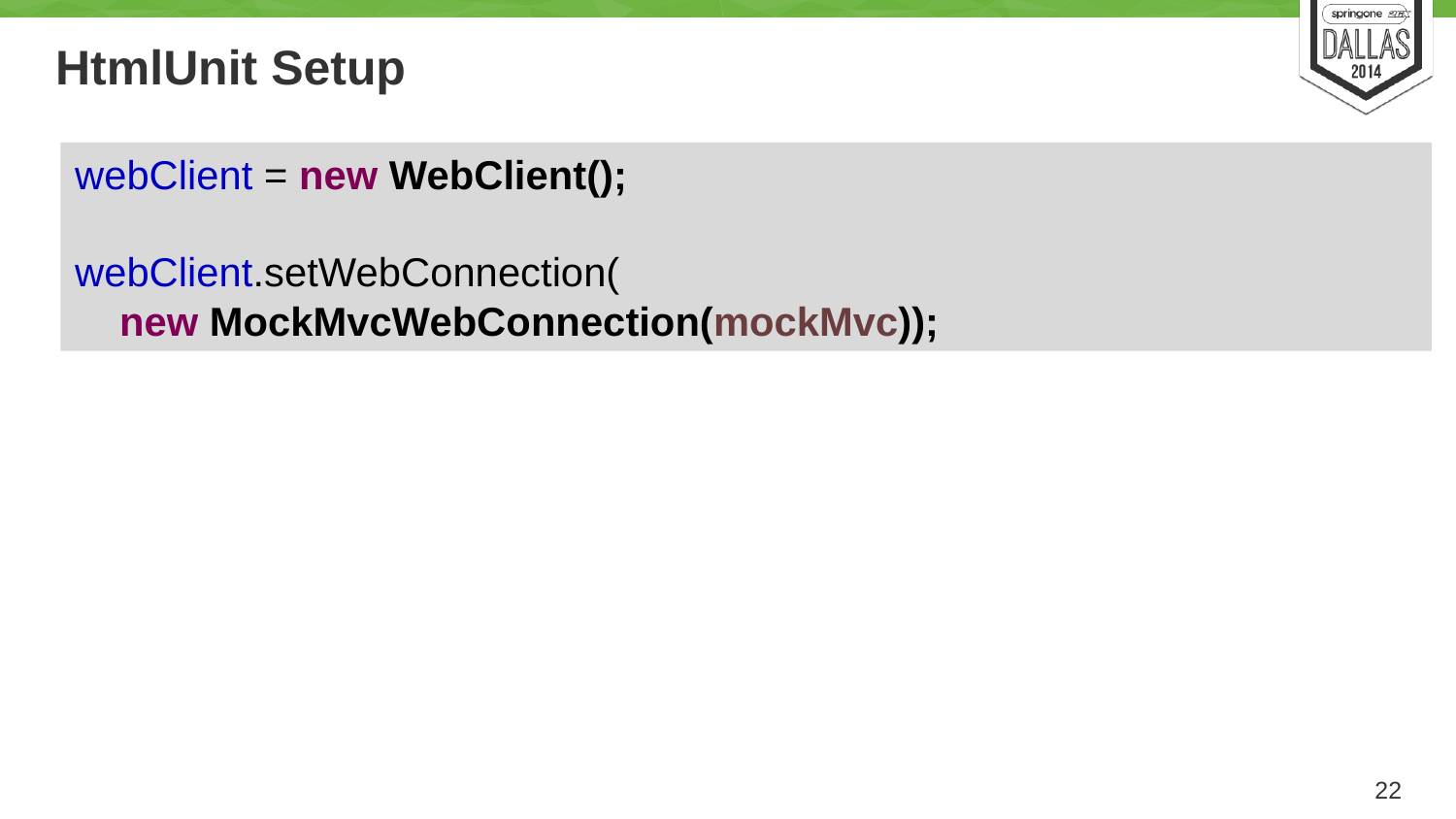

# HtmlUnit Setup
webClient = new WebClient();

webClient.setWebConnection(
    new MockMvcWebConnection(mockMvc));
22